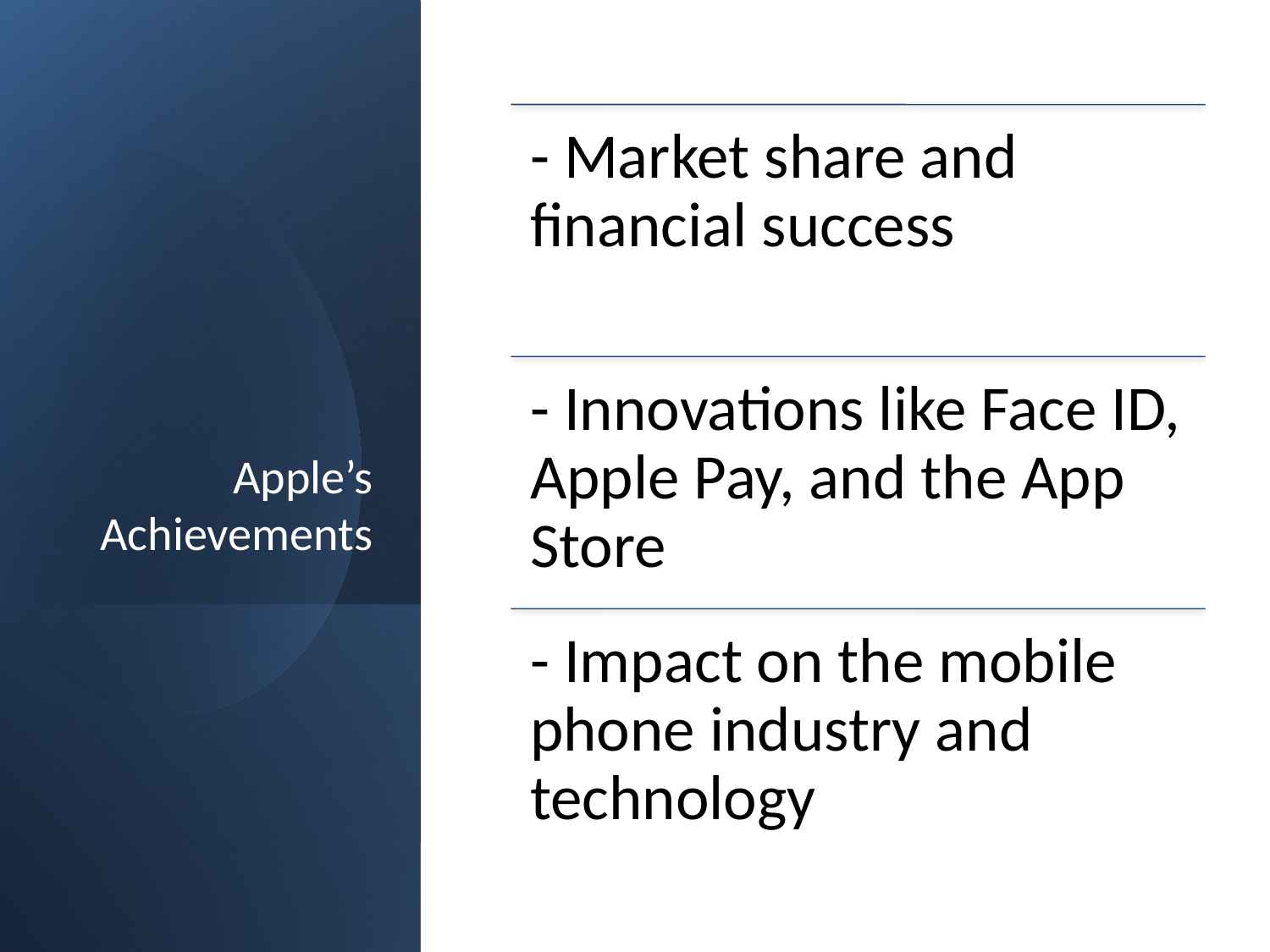

- Market share and financial success
- Innovations like Face ID, Apple Pay, and the App Store
- Impact on the mobile phone industry and technology

# Apple’s Achievements